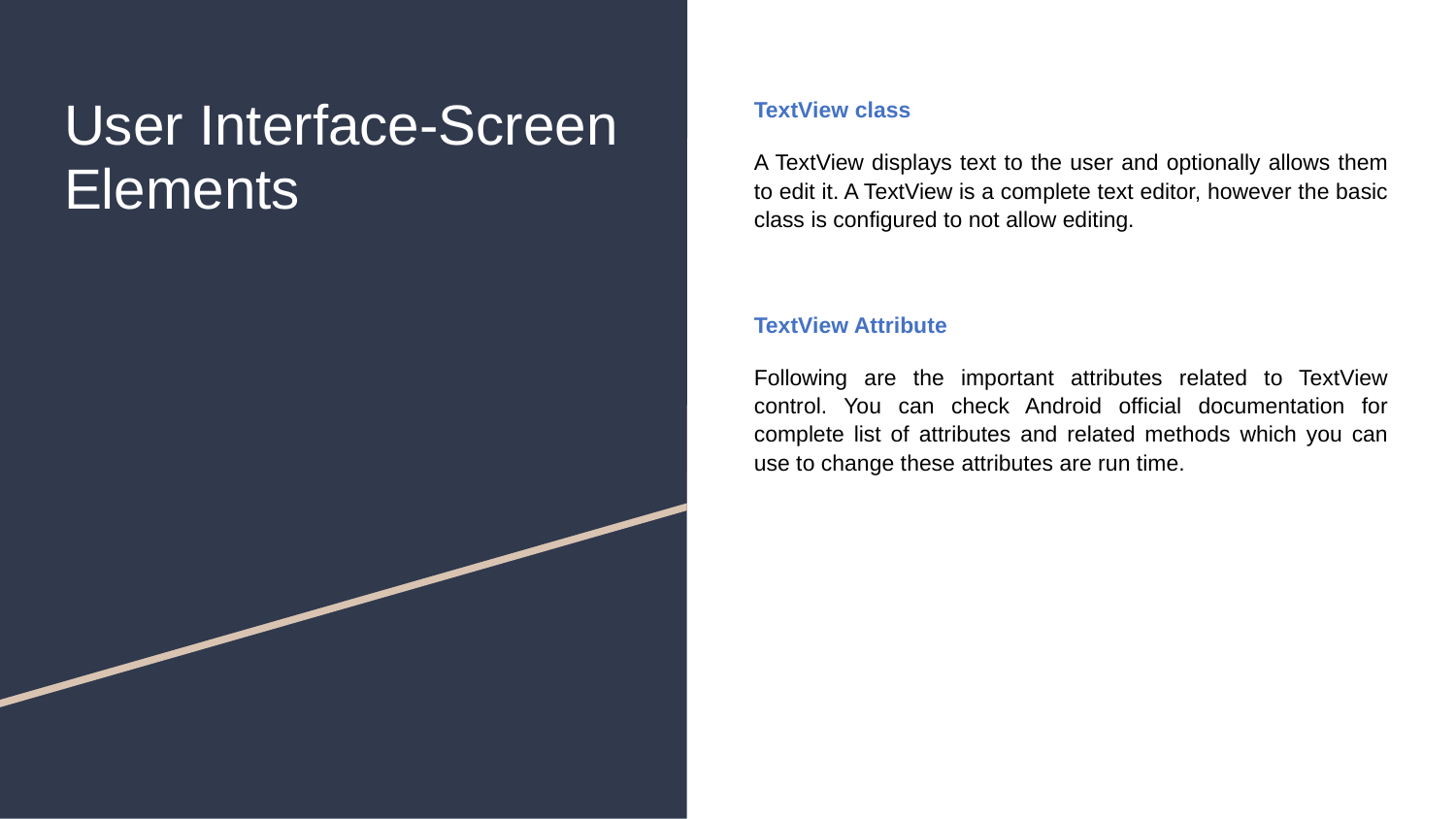

# User Interface-Screen Elements
TextView class
A TextView displays text to the user and optionally allows them to edit it. A TextView is a complete text editor, however the basic class is configured to not allow editing.

TextView Attribute
Following are the important attributes related to TextView control. You can check Android official documentation for complete list of attributes and related methods which you can use to change these attributes are run time.